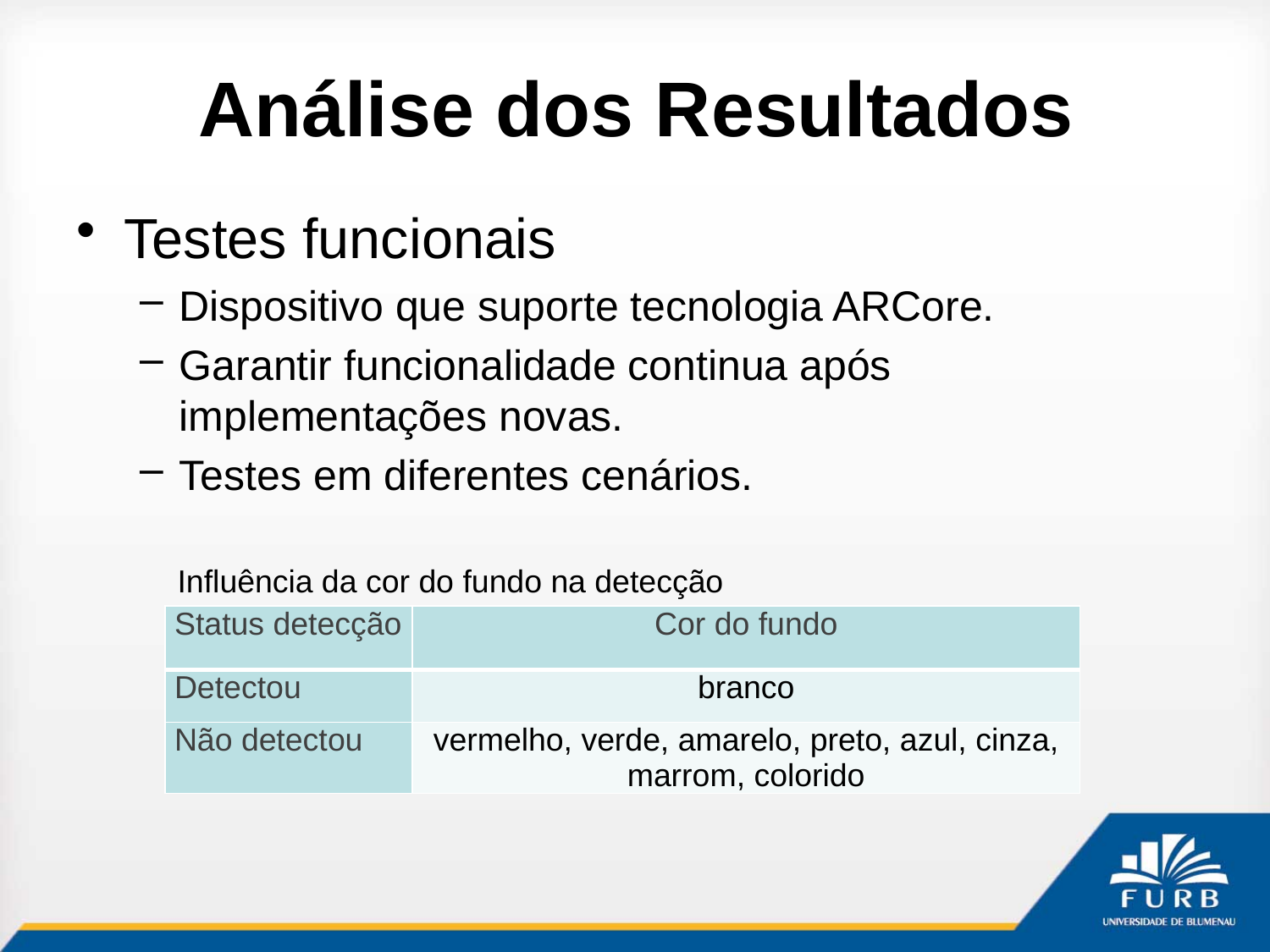

# Análise dos Resultados
Testes funcionais
Dispositivo que suporte tecnologia ARCore.
Garantir funcionalidade continua após implementações novas.
Testes em diferentes cenários.
Influência da cor do fundo na detecção
| Status detecção | Cor do fundo |
| --- | --- |
| Detectou | branco |
| Não detectou | vermelho, verde, amarelo, preto, azul, cinza, marrom, colorido |